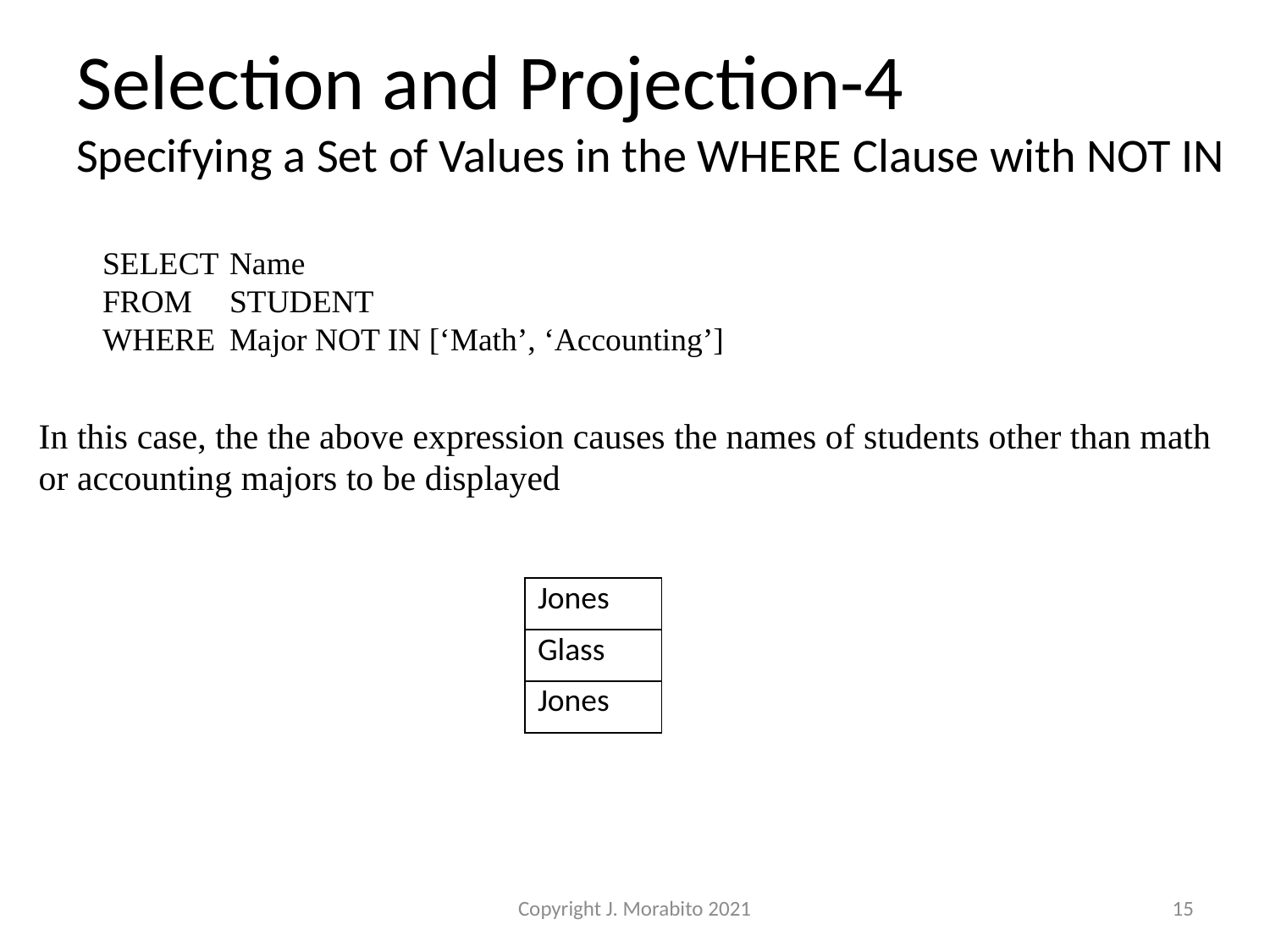

# Selection and Projection-4 Specifying a Set of Values in the WHERE Clause with NOT IN
SELECT	Name
FROM	STUDENT
WHERE	Major NOT IN [‘Math’, ‘Accounting’]
In this case, the the above expression causes the names of students other than math or accounting majors to be displayed
| Jones |
| --- |
| Glass |
| Jones |
Copyright J. Morabito 2021
15